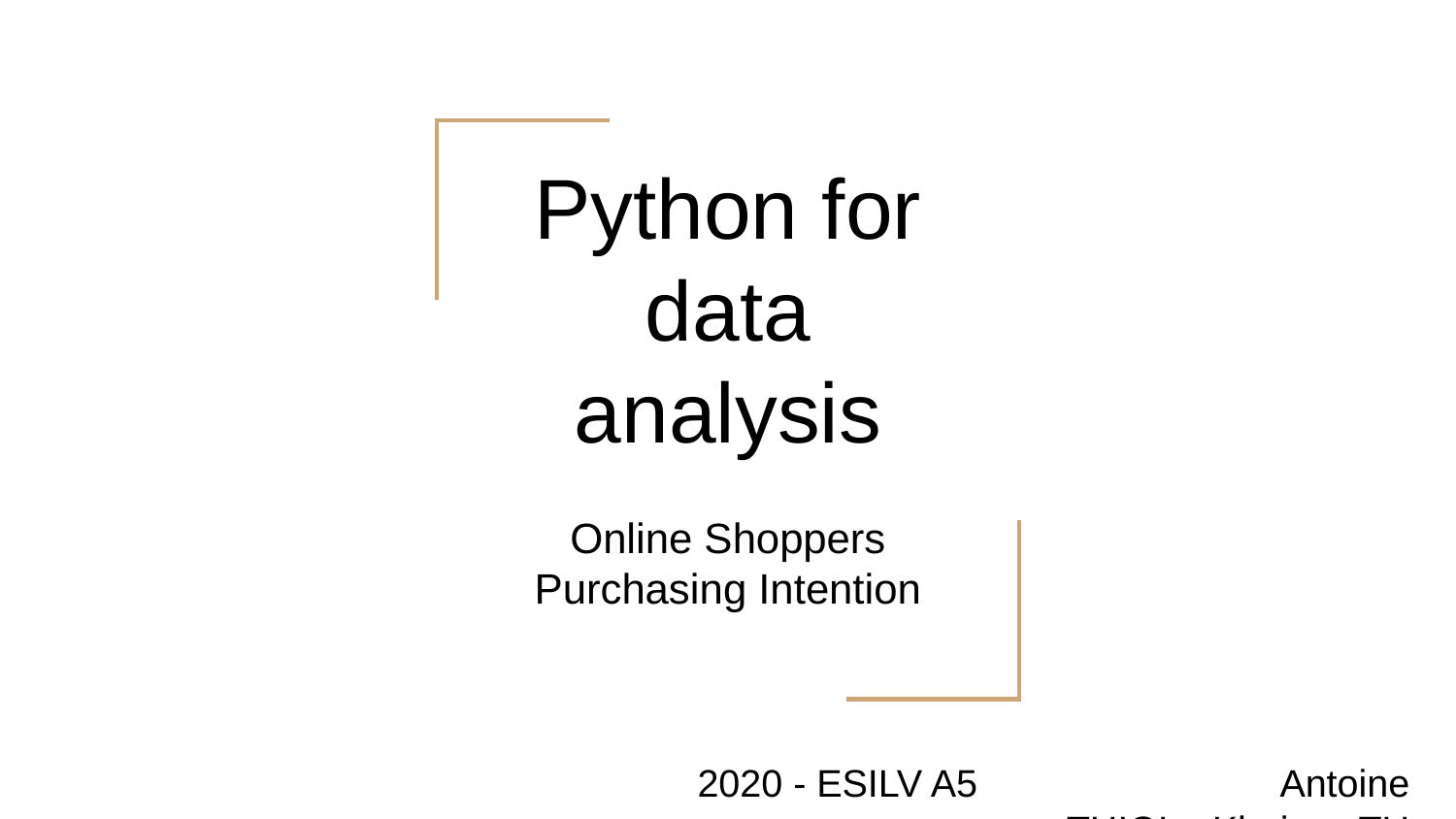

# Python for data analysis
Online Shoppers Purchasing Intention
2020 - ESILV A5          		Antoine THIOL - Klarissa TU